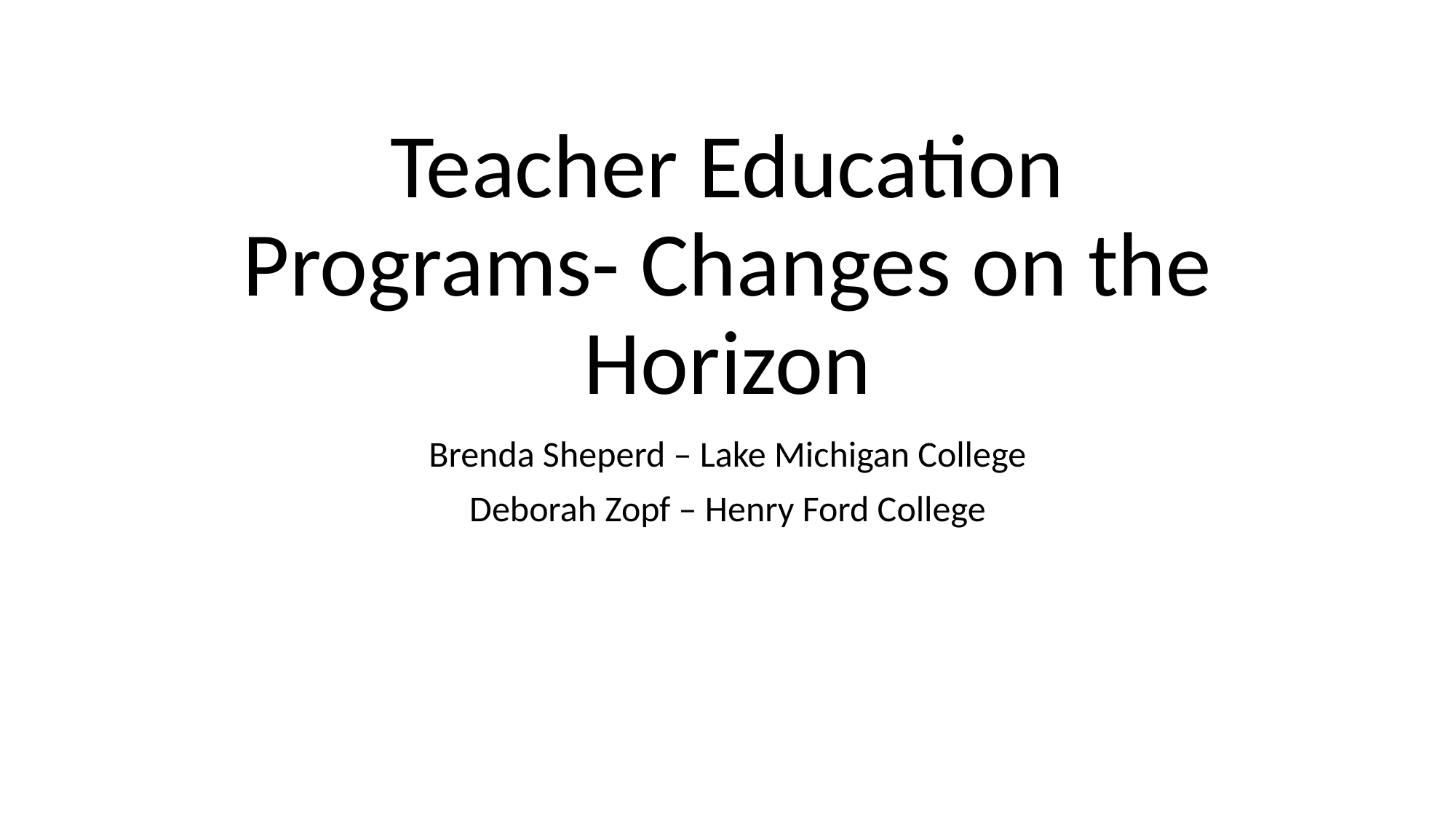

# Teacher Education Programs- Changes on the Horizon
Brenda Sheperd – Lake Michigan College
Deborah Zopf – Henry Ford College